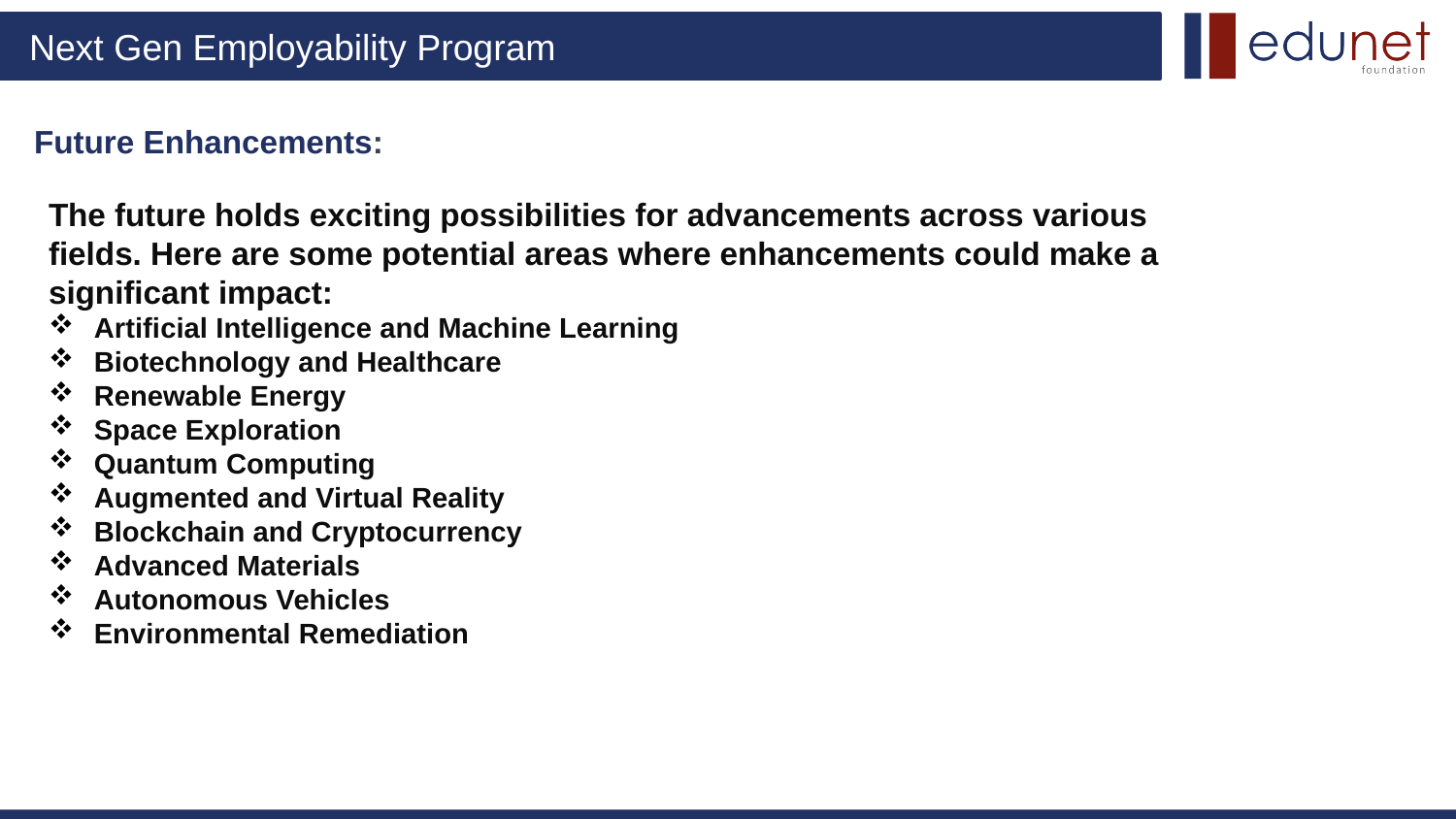

# Future Enhancements:
The future holds exciting possibilities for advancements across various fields. Here are some potential areas where enhancements could make a significant impact:
Artificial Intelligence and Machine Learning
Biotechnology and Healthcare
Renewable Energy
Space Exploration
Quantum Computing
Augmented and Virtual Reality
Blockchain and Cryptocurrency
Advanced Materials
Autonomous Vehicles
Environmental Remediation